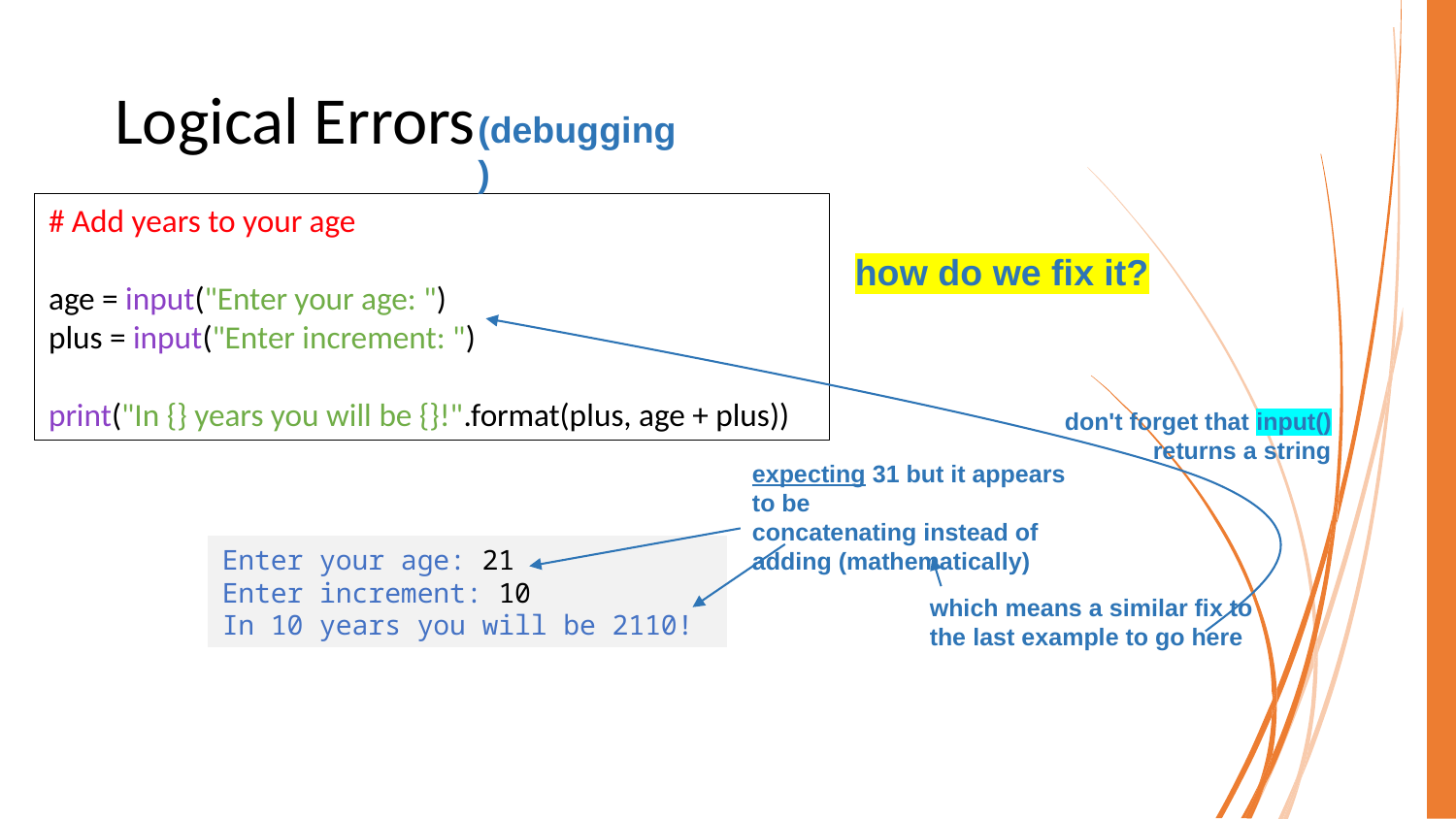

# Logical Errors
(debugging)
# Add years to your age

age = input("Enter your age: ")
plus = input("Enter increment: ")

print("In {} years you will be {}!".format(plus, age + plus))
how do we fix it?

don't forget that input() returns a string
expecting 31 but it appears to be
concatenating instead of adding (mathematically)
Enter your age: 21
Enter increment: 10
In 10 years you will be 2110!
which means a similar fix to the last example to go here